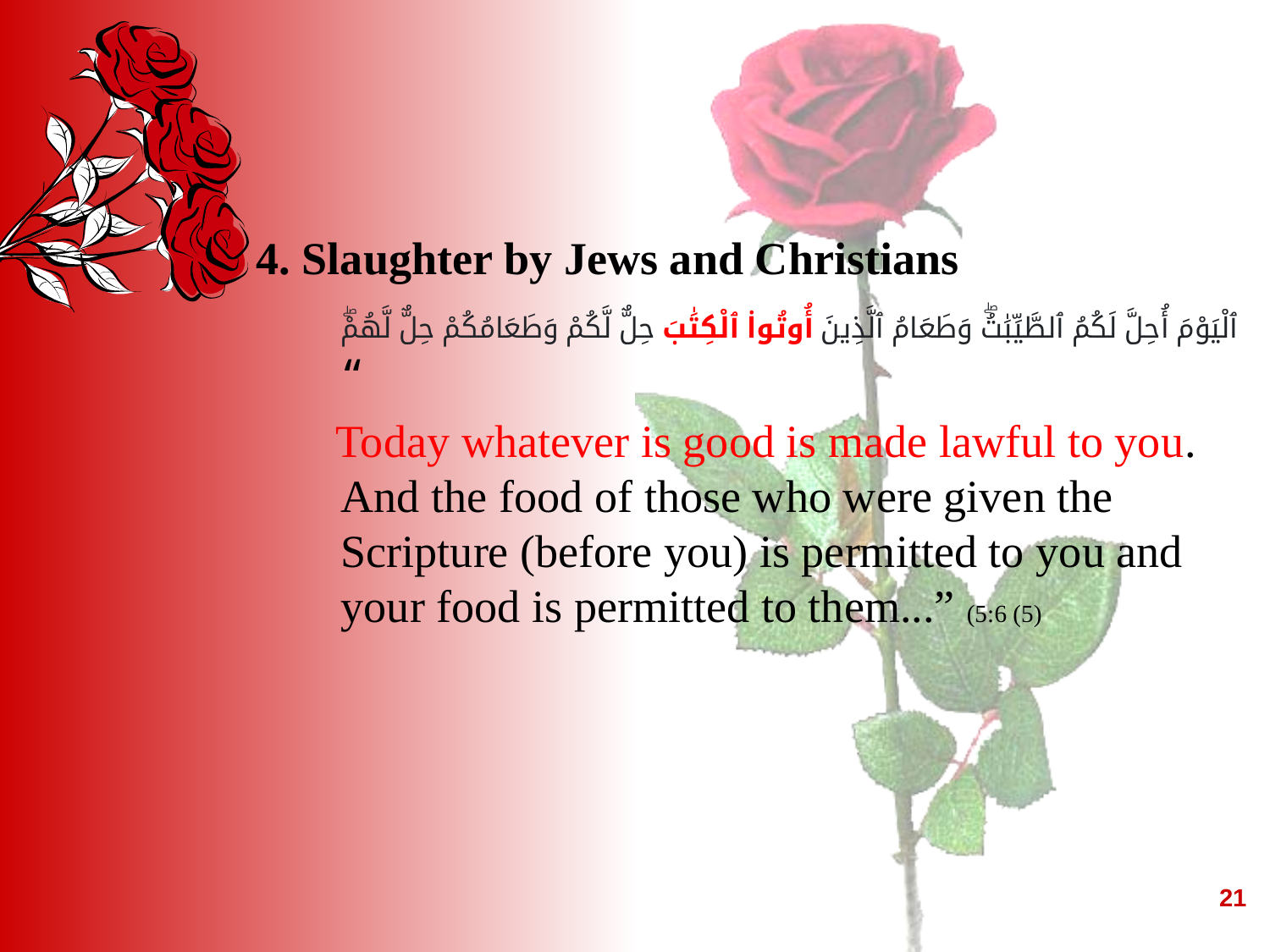

#
4. Slaughter by Jews and Christians
	ٱلْيَوْمَ أُحِلَّ لَكُمُ ٱلطَّيِّبَٰتُۖ وَطَعَامُ ٱلَّذِينَ أُوتُوا۟ ٱلْكِتَٰبَ حِلٌّ لَّكُمْ وَطَعَامُكُمْ حِلٌّ لَّهُمْۖ “
       Today whatever is good is made lawful to you. And the food of those who were given the Scripture (before you) is permitted to you and your food is permitted to them...” (5:6 (5)

21